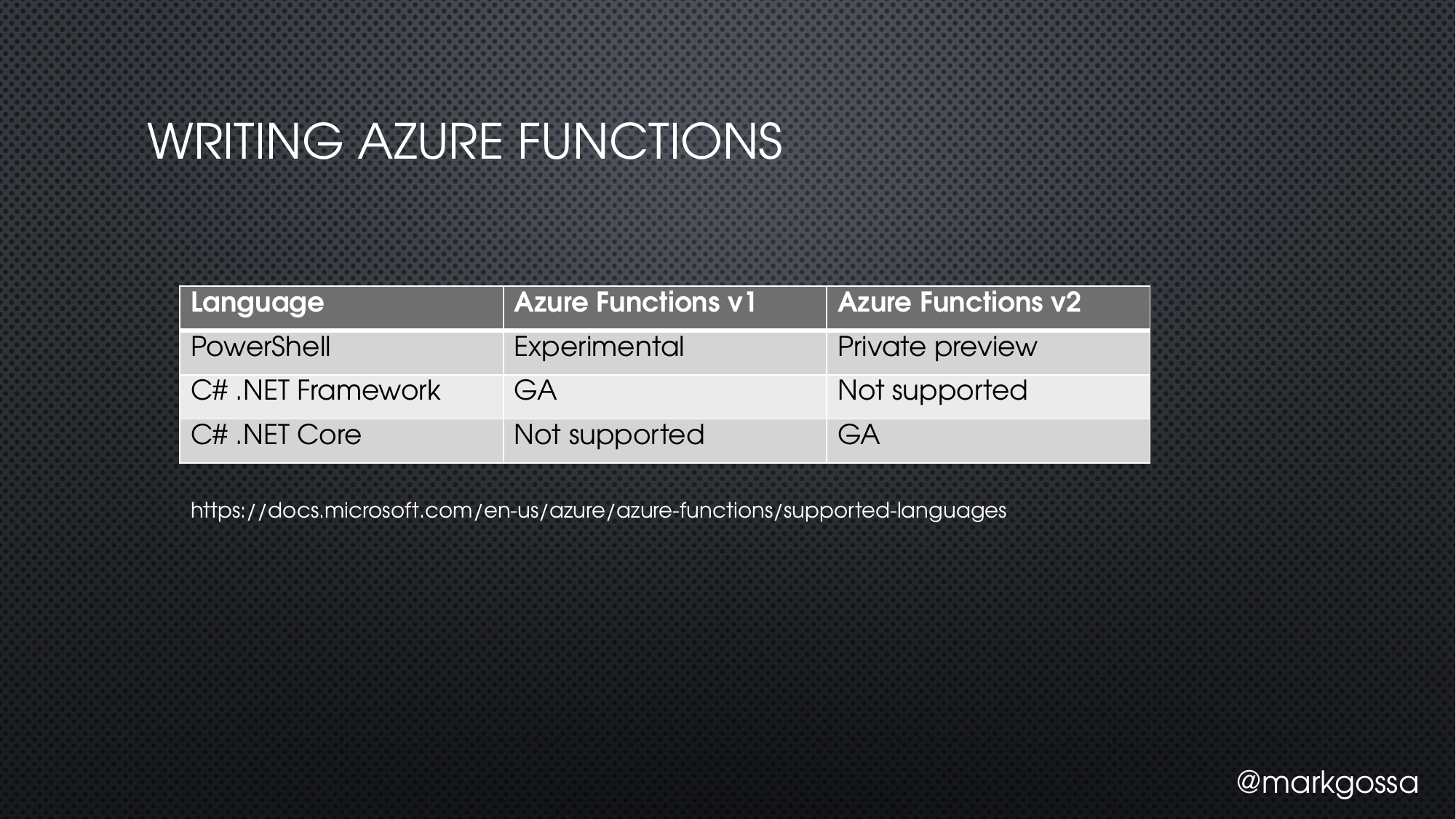

# Writing Azure Functions

| Language | Azure Functions v1 | Azure Functions v2 |
| --- | --- | --- |
| PowerShell | Experimental | Private preview |
| C# .NET Framework | GA | Not supported |
| C# .NET Core | Not supported | GA |
https://docs.microsoft.com/en-us/azure/azure-functions/supported-languages